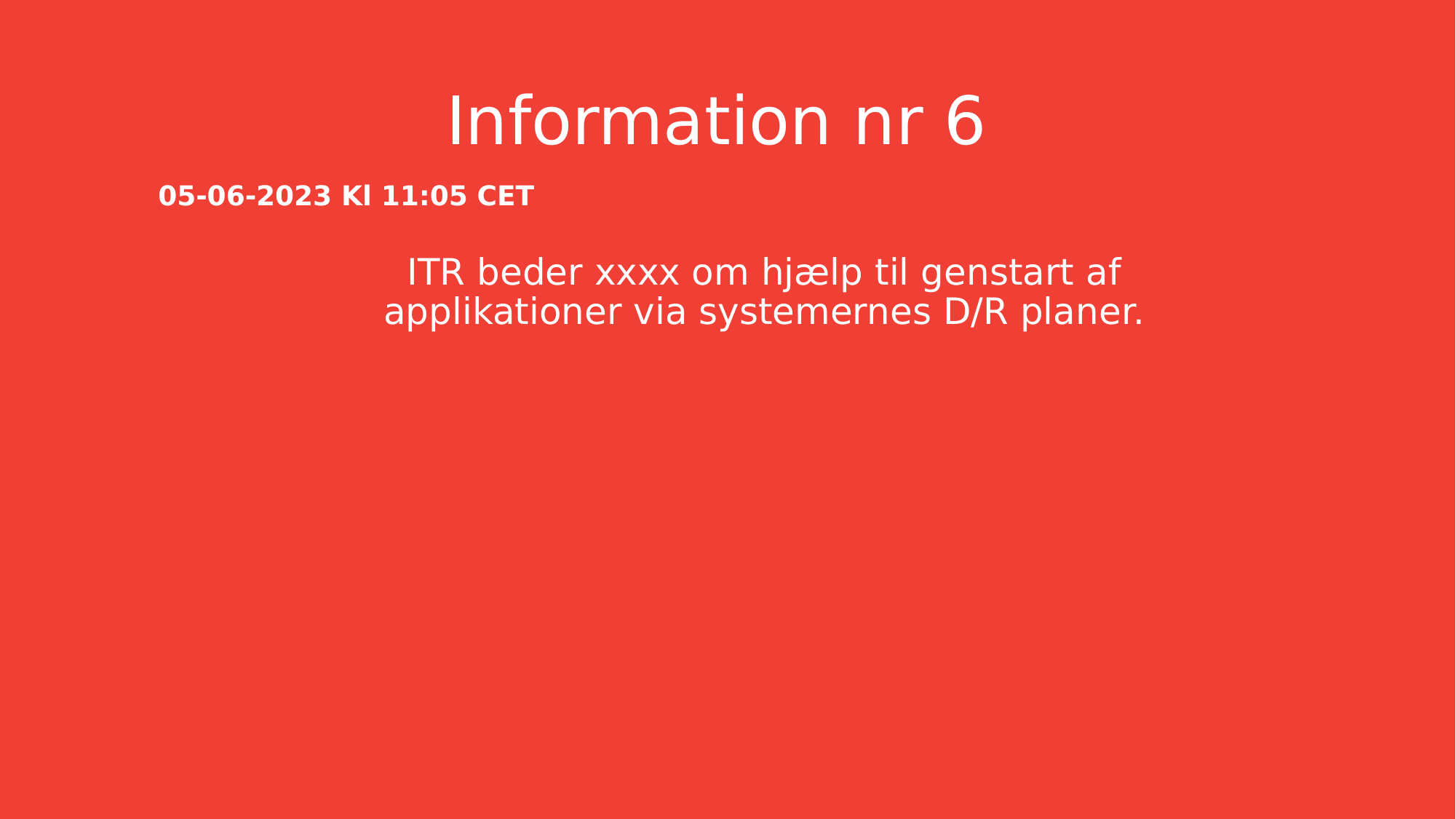

# Information nr 6
05-06-2023 Kl 11:05 CET
ITR beder xxxx om hjælp til genstart af applikationer via systemernes D/R planer.